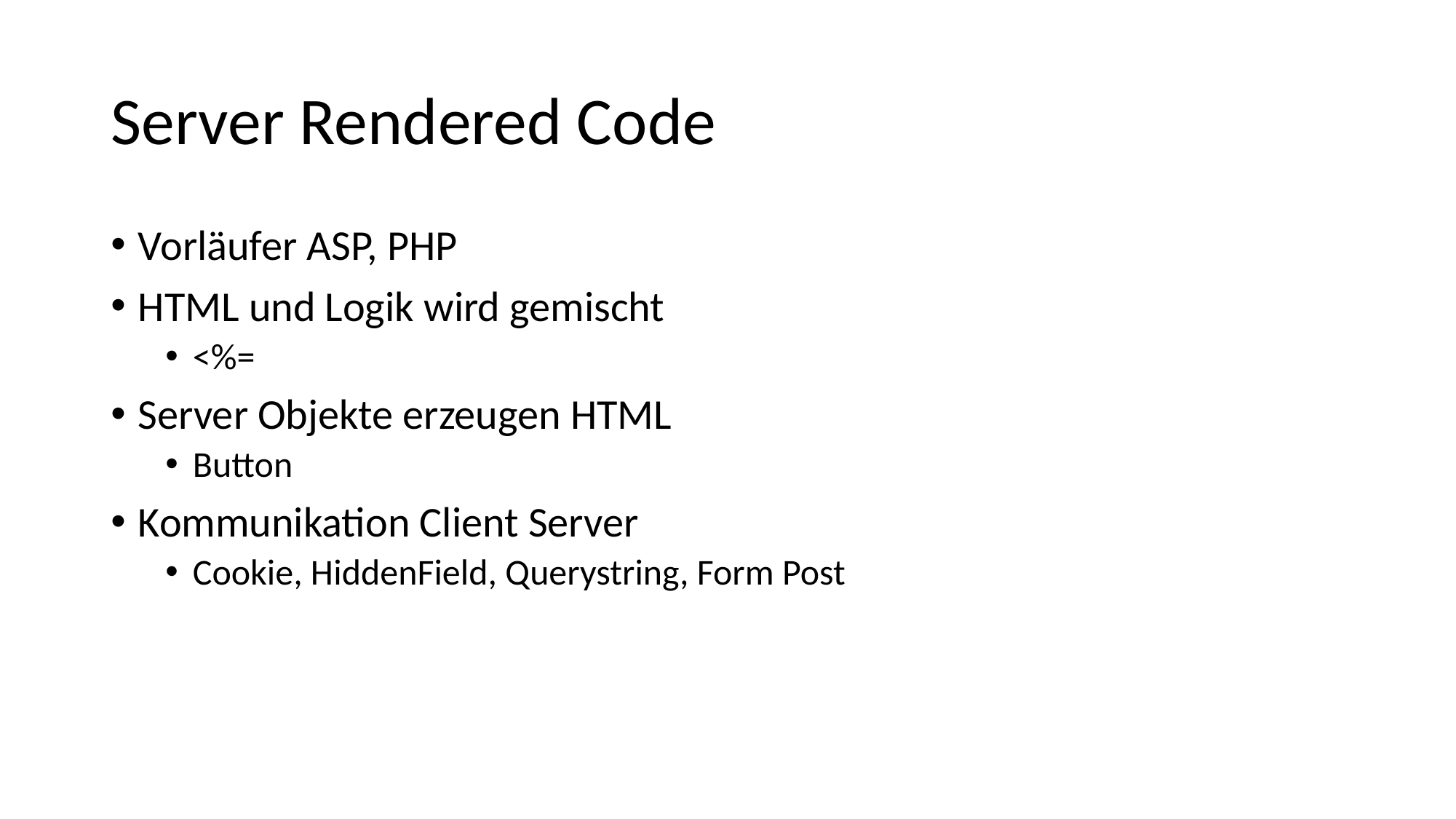

# Server Rendered Code
Vorläufer ASP, PHP
HTML und Logik wird gemischt
<%=
Server Objekte erzeugen HTML
Button
Kommunikation Client Server
Cookie, HiddenField, Querystring, Form Post